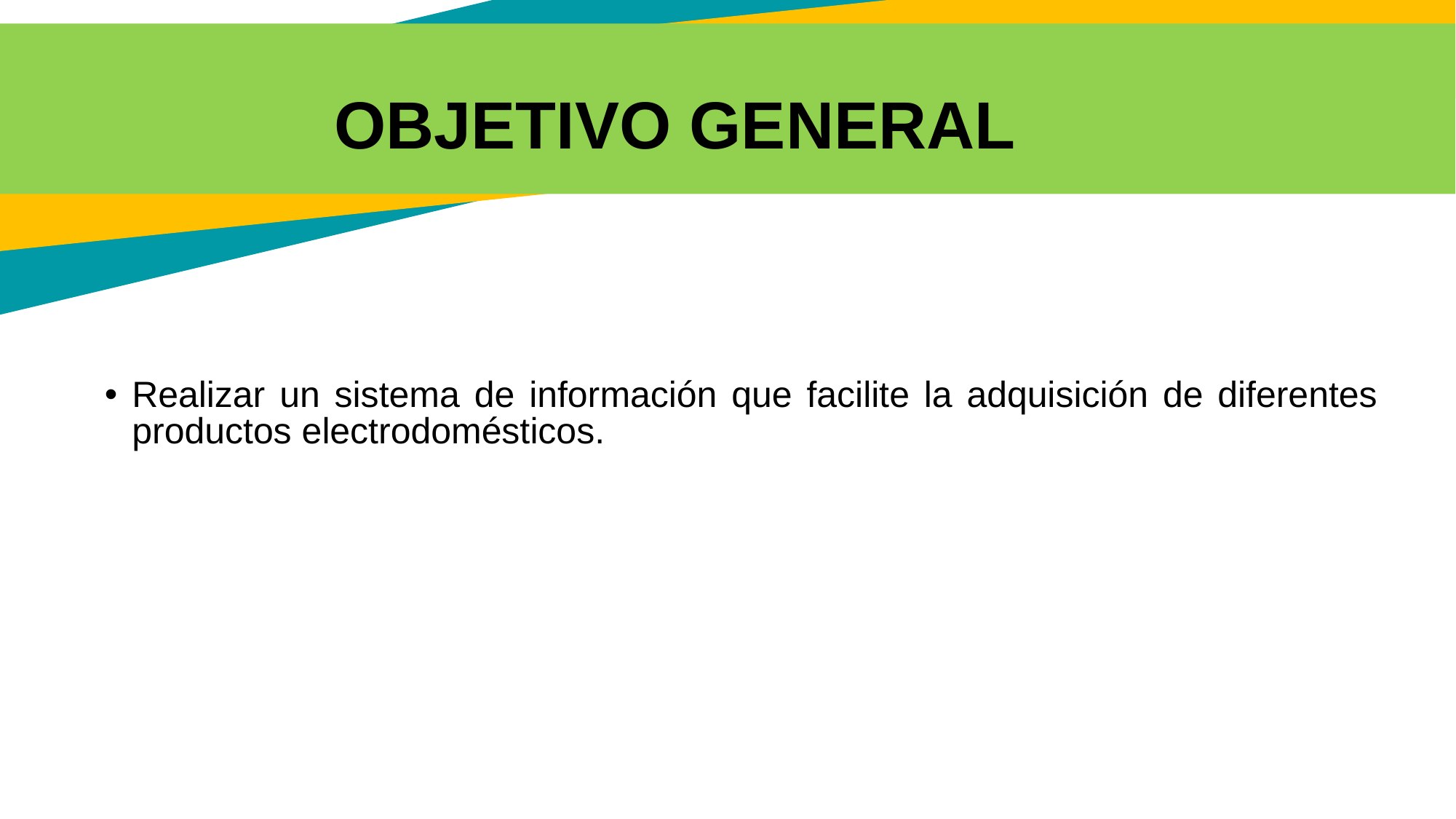

Objetivo general

Realizar un sistema de información que facilite la adquisición de diferentes productos electrodomésticos.